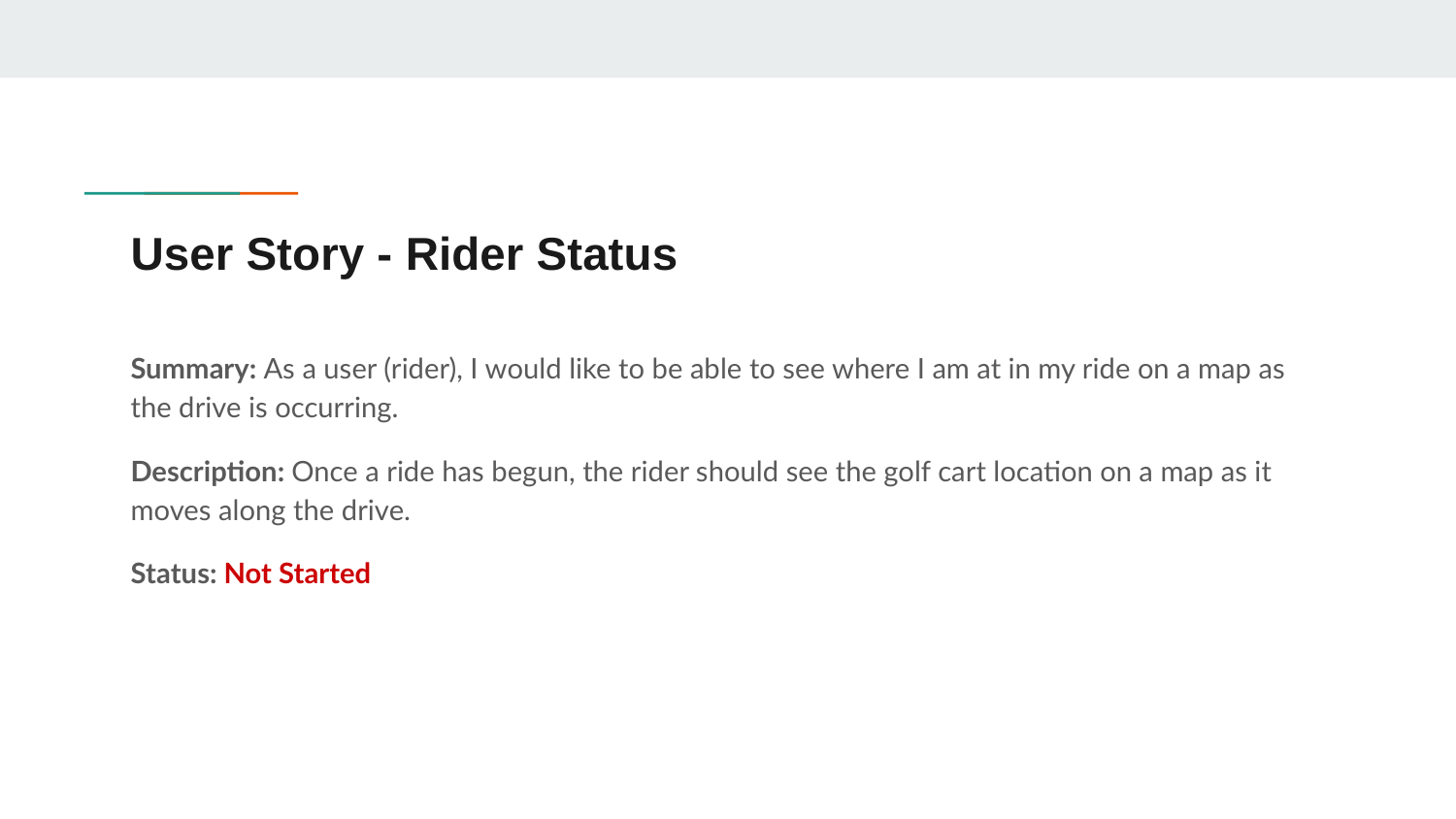

# User Story - Rider Status
Summary: As a user (rider), I would like to be able to see where I am at in my ride on a map as the drive is occurring.
Description: Once a ride has begun, the rider should see the golf cart location on a map as it moves along the drive.
Status: Not Started